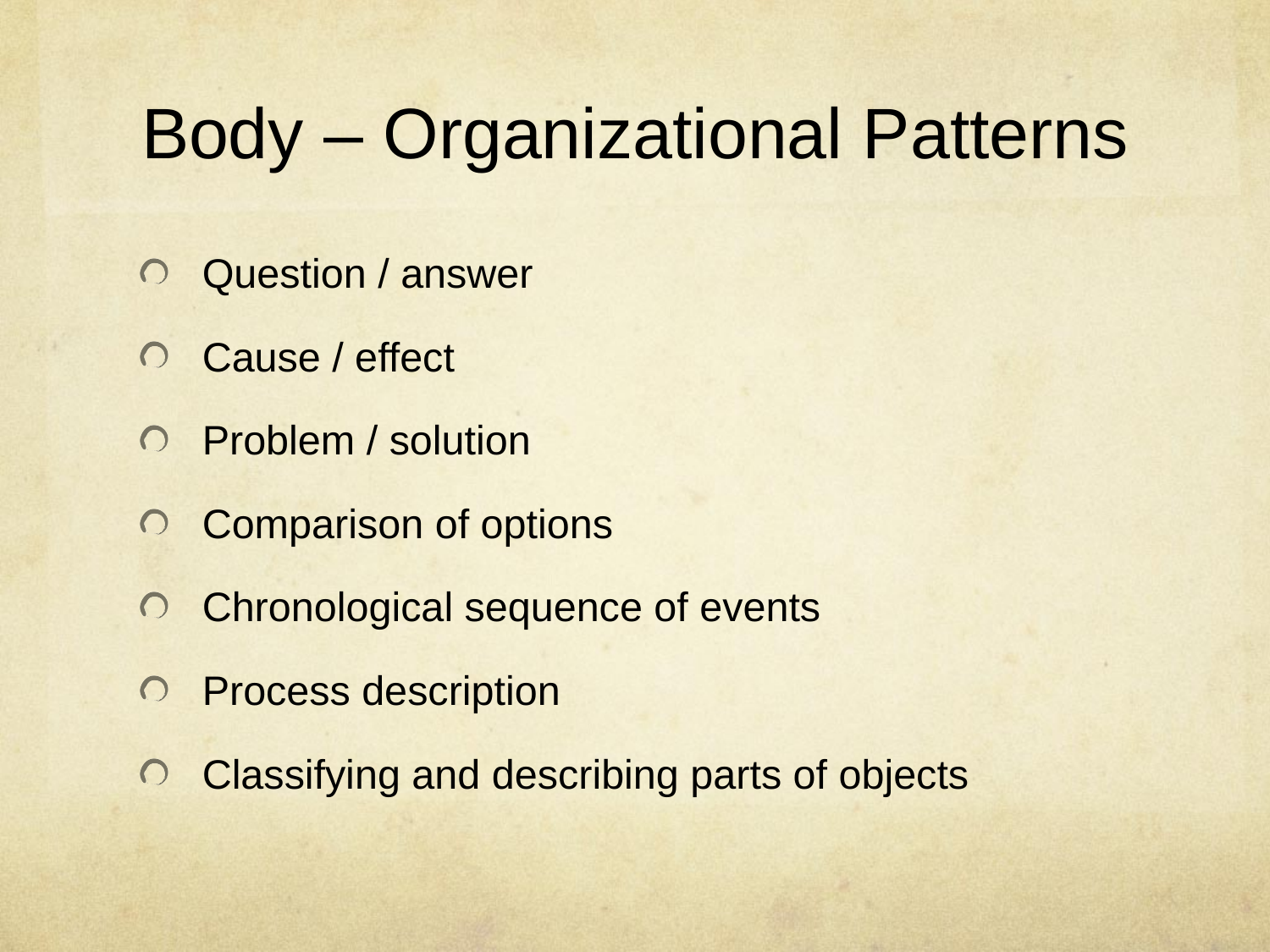

# Body – Organizational Patterns
Question / answer
Cause / effect
Problem / solution
Comparison of options
Chronological sequence of events
Process description
Classifying and describing parts of objects